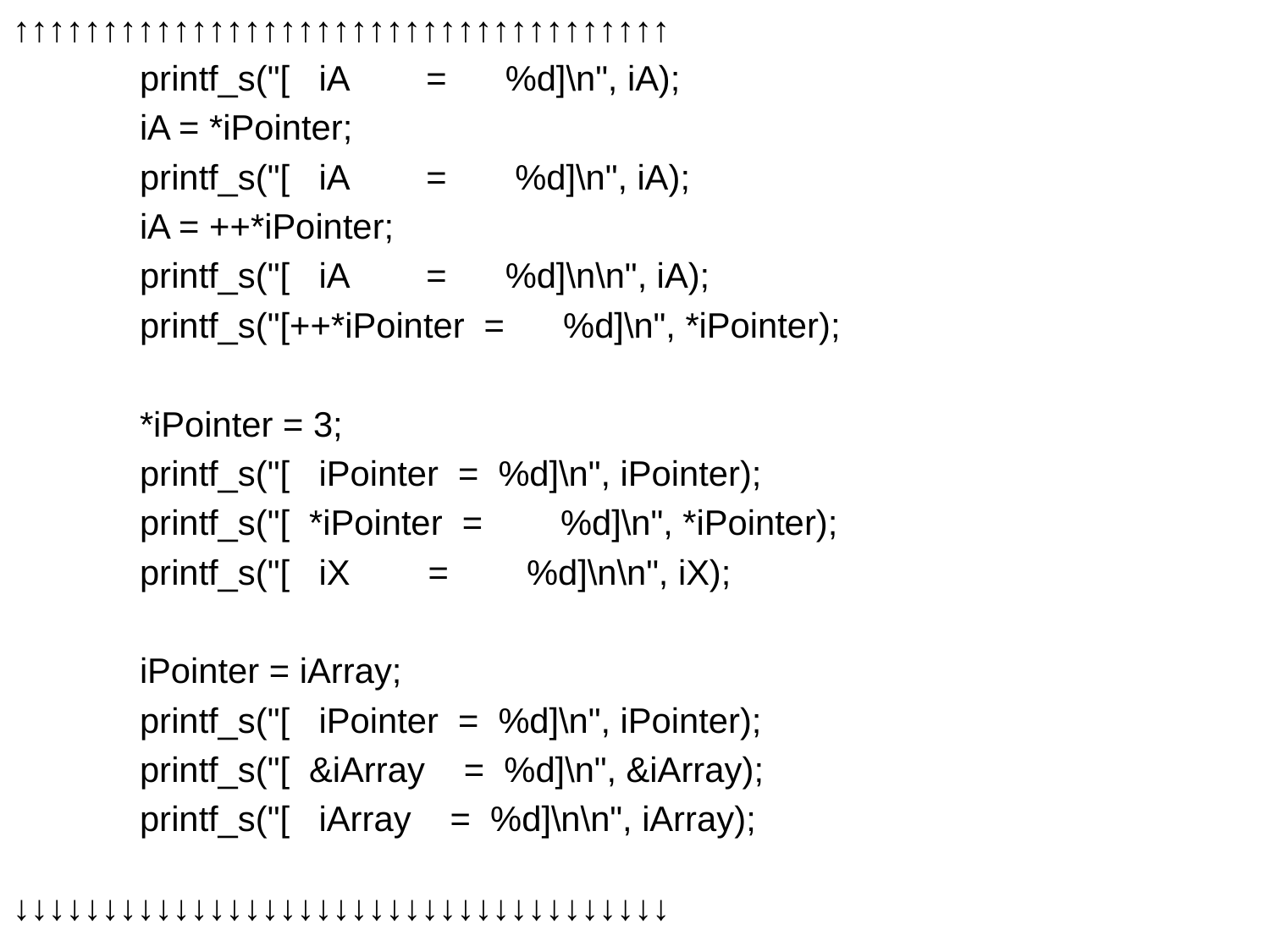

↑↑↑↑↑↑↑↑↑↑↑↑↑↑↑↑↑↑↑↑↑↑↑↑↑↑↑↑↑↑↑↑↑↑↑↑↑
	printf_s("[   iA        =      %d]\n", iA);
	iA = *iPointer;
	printf_s("[   iA        =       %d]\n", iA);
	iA = ++*iPointer;
	printf_s("[   iA        =      %d]\n\n", iA);
	printf_s("[++*iPointer  =      %d]\n", *iPointer);

	*iPointer = 3;
	printf_s("[   iPointer  =  %d]\n", iPointer);
	printf_s("[  *iPointer  =        %d]\n", *iPointer);
	printf_s("[   iX        =        %d]\n\n", iX);

	iPointer = iArray;
	printf_s("[   iPointer  =  %d]\n", iPointer);
	printf_s("[  &iArray    =  %d]\n", &iArray);
	printf_s("[   iArray    =  %d]\n\n", iArray);

↓↓↓↓↓↓↓↓↓↓↓↓↓↓↓↓↓↓↓↓↓↓↓↓↓↓↓↓↓↓↓↓↓↓↓↓↓